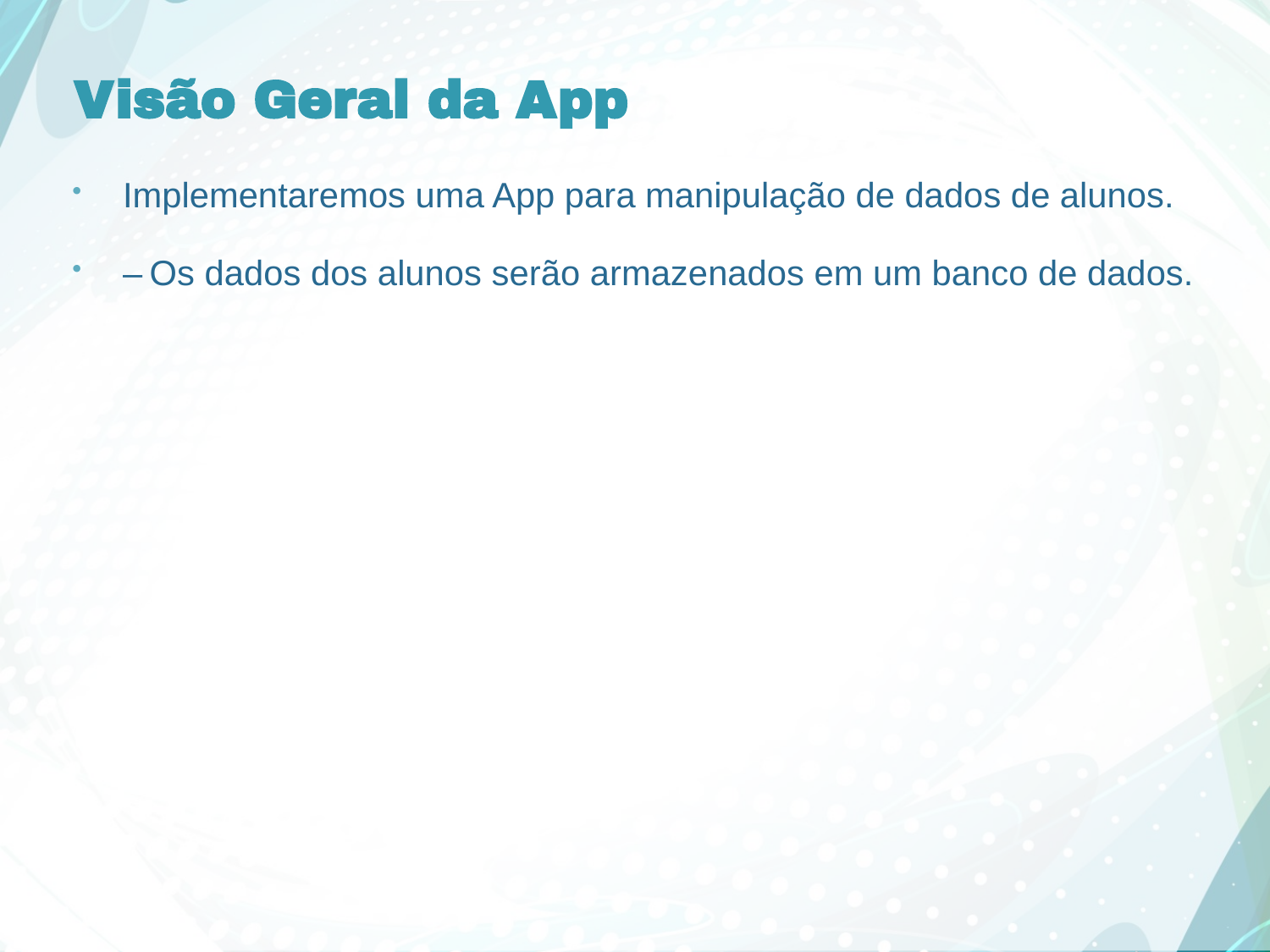

# Visão Geral da App
Implementaremos uma App para manipulação de dados de alunos.
– Os dados dos alunos serão armazenados em um banco de dados.